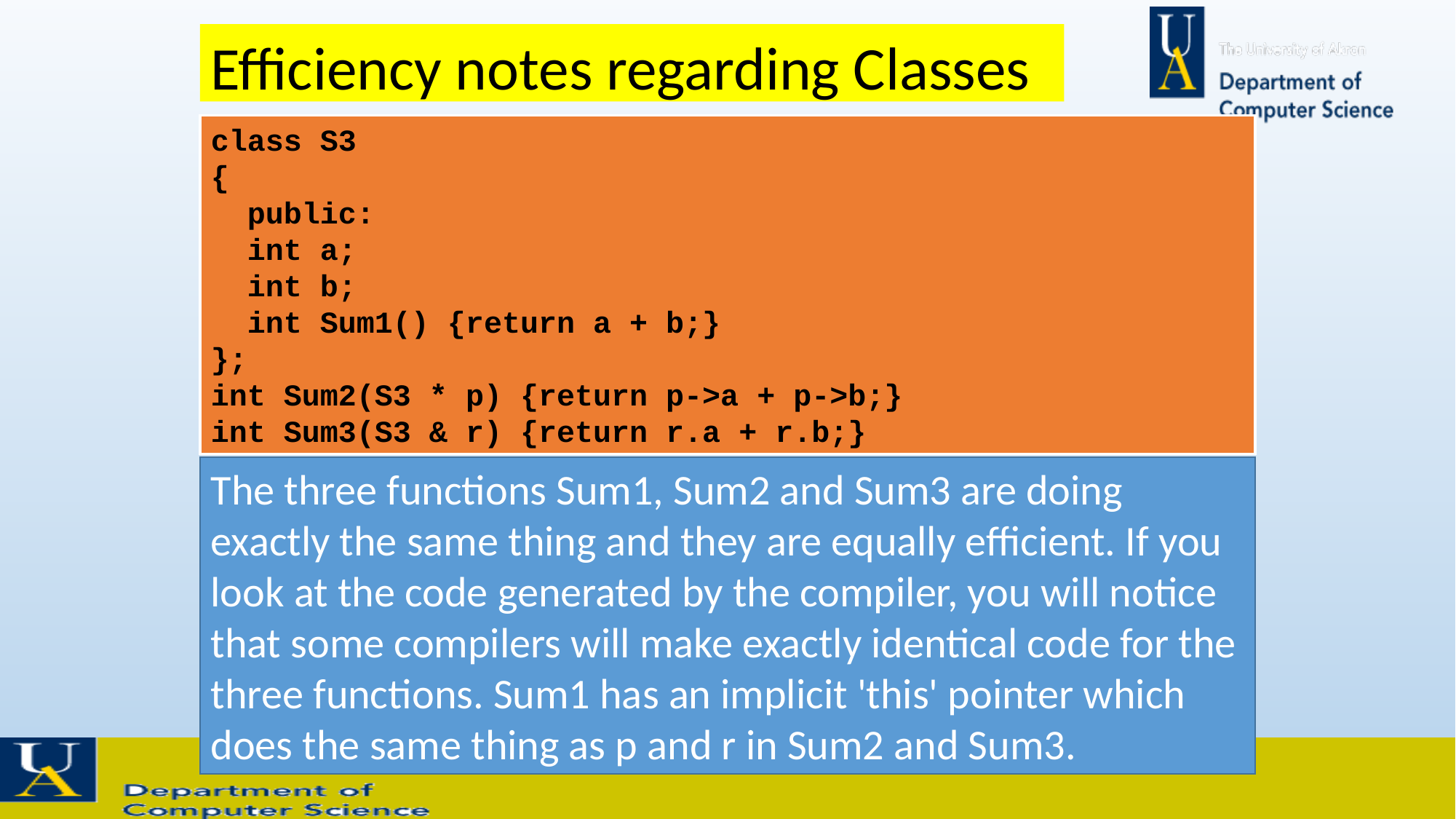

Efficiency notes regarding Classes
class S3
{
  public:
  int a;
  int b;
  int Sum1() {return a + b;}
};
int Sum2(S3 * p) {return p->a + p->b;}
int Sum3(S3 & r) {return r.a + r.b;}
The three functions Sum1, Sum2 and Sum3 are doing exactly the same thing and they are equally efficient. If you look at the code generated by the compiler, you will notice that some compilers will make exactly identical code for the three functions. Sum1 has an implicit 'this' pointer which does the same thing as p and r in Sum2 and Sum3.